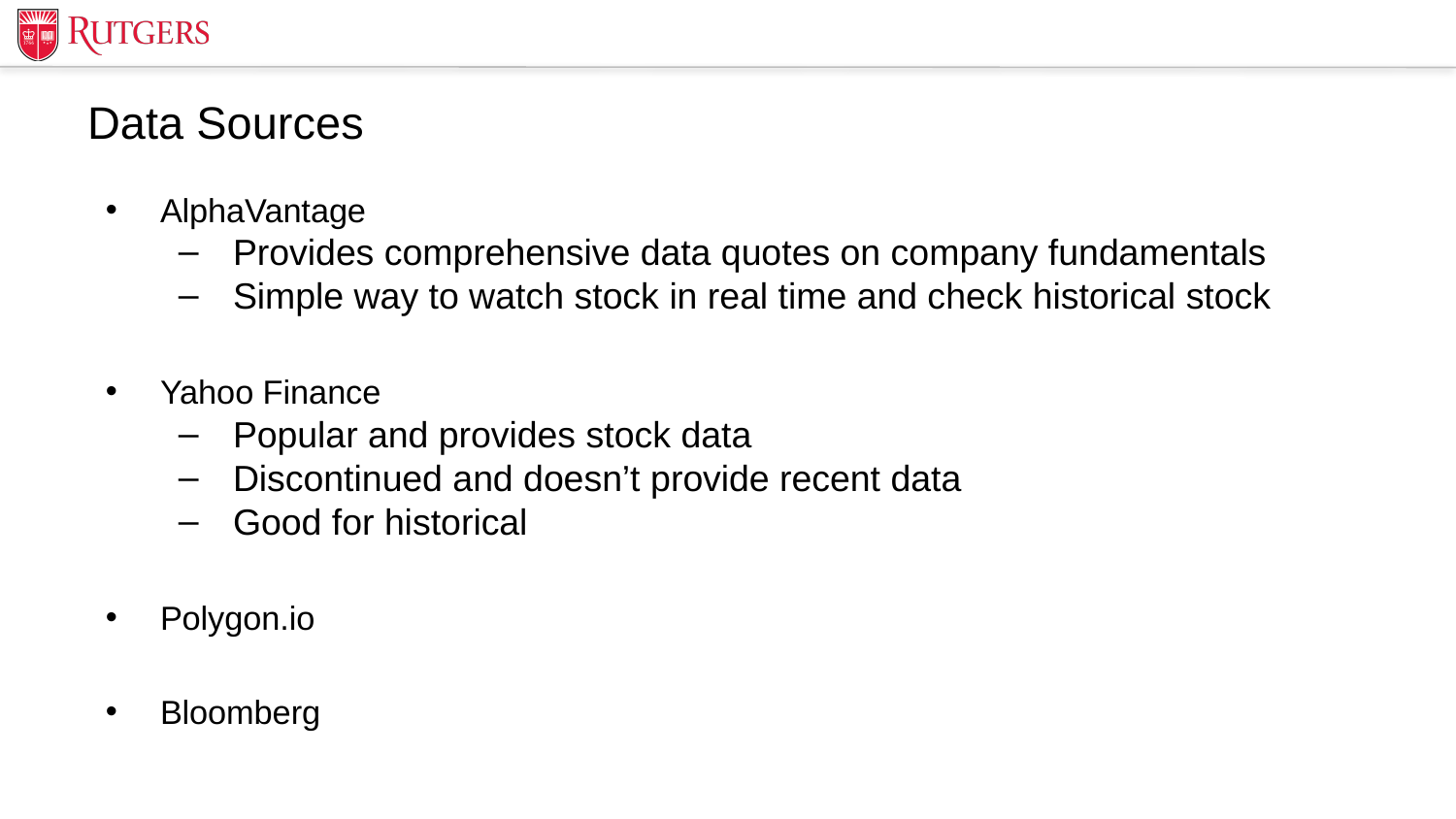

# Data Sources
AlphaVantage
Provides comprehensive data quotes on company fundamentals
Simple way to watch stock in real time and check historical stock

Yahoo Finance
Popular and provides stock data
Discontinued and doesn’t provide recent data
Good for historical

Polygon.io

Bloomberg